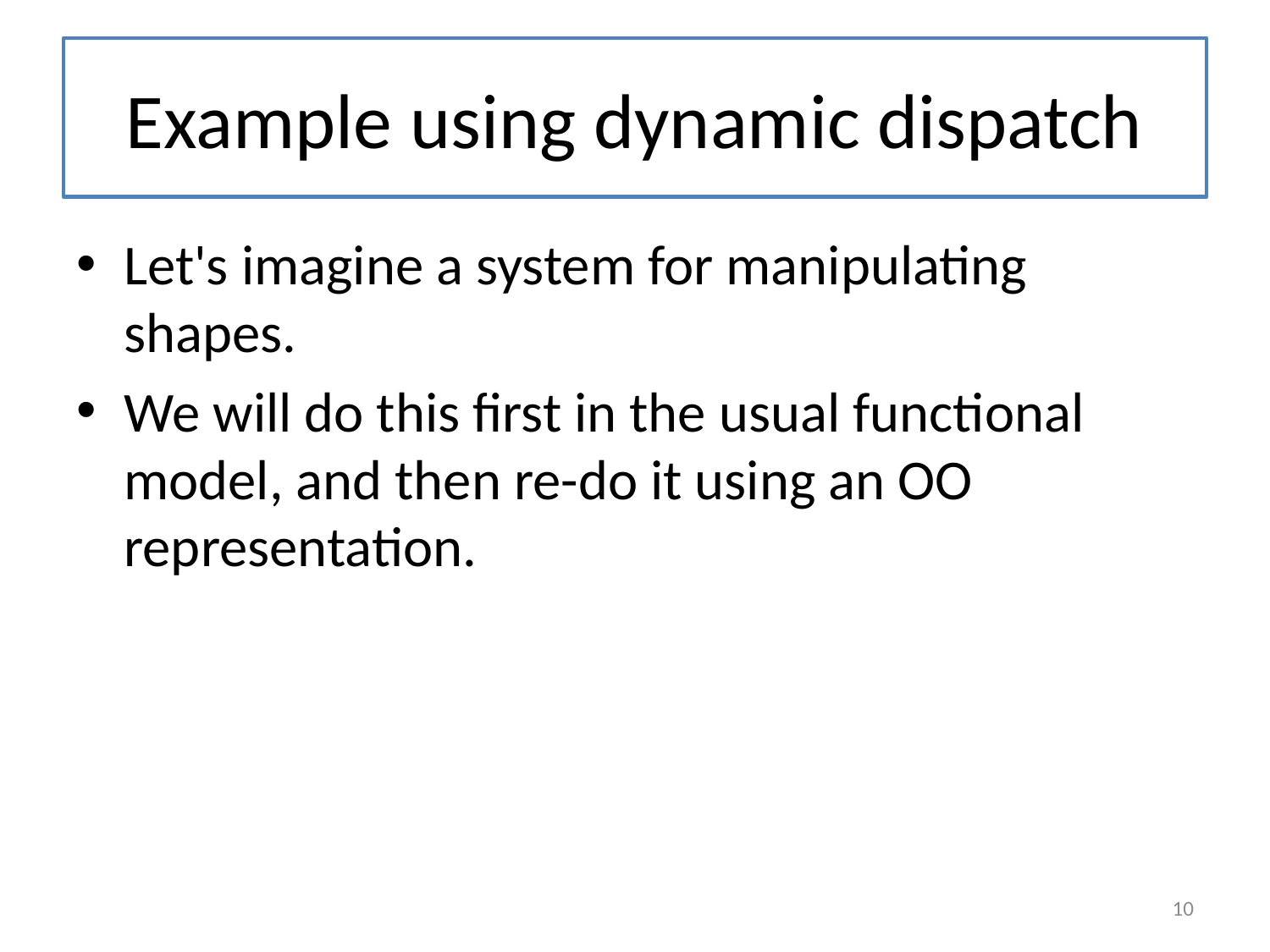

# Example using dynamic dispatch
Let's imagine a system for manipulating shapes.
We will do this first in the usual functional model, and then re-do it using an OO representation.
10